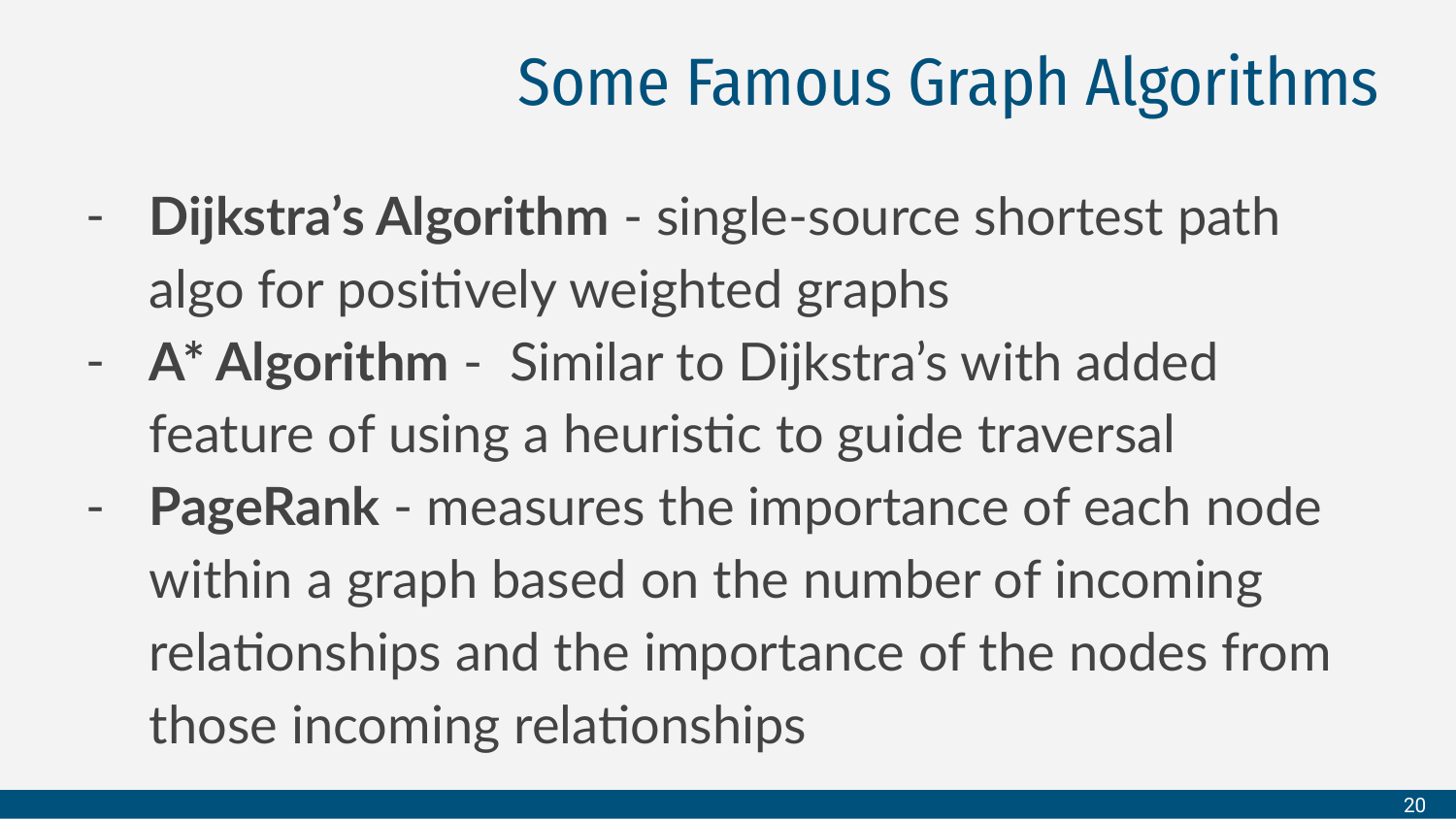

# Some Famous Graph Algorithms
Dijkstra’s Algorithm - single-source shortest path algo for positively weighted graphs
A* Algorithm -  Similar to Dijkstra’s with added feature of using a heuristic to guide traversal
PageRank - measures the importance of each node within a graph based on the number of incoming relationships and the importance of the nodes from those incoming relationships
20